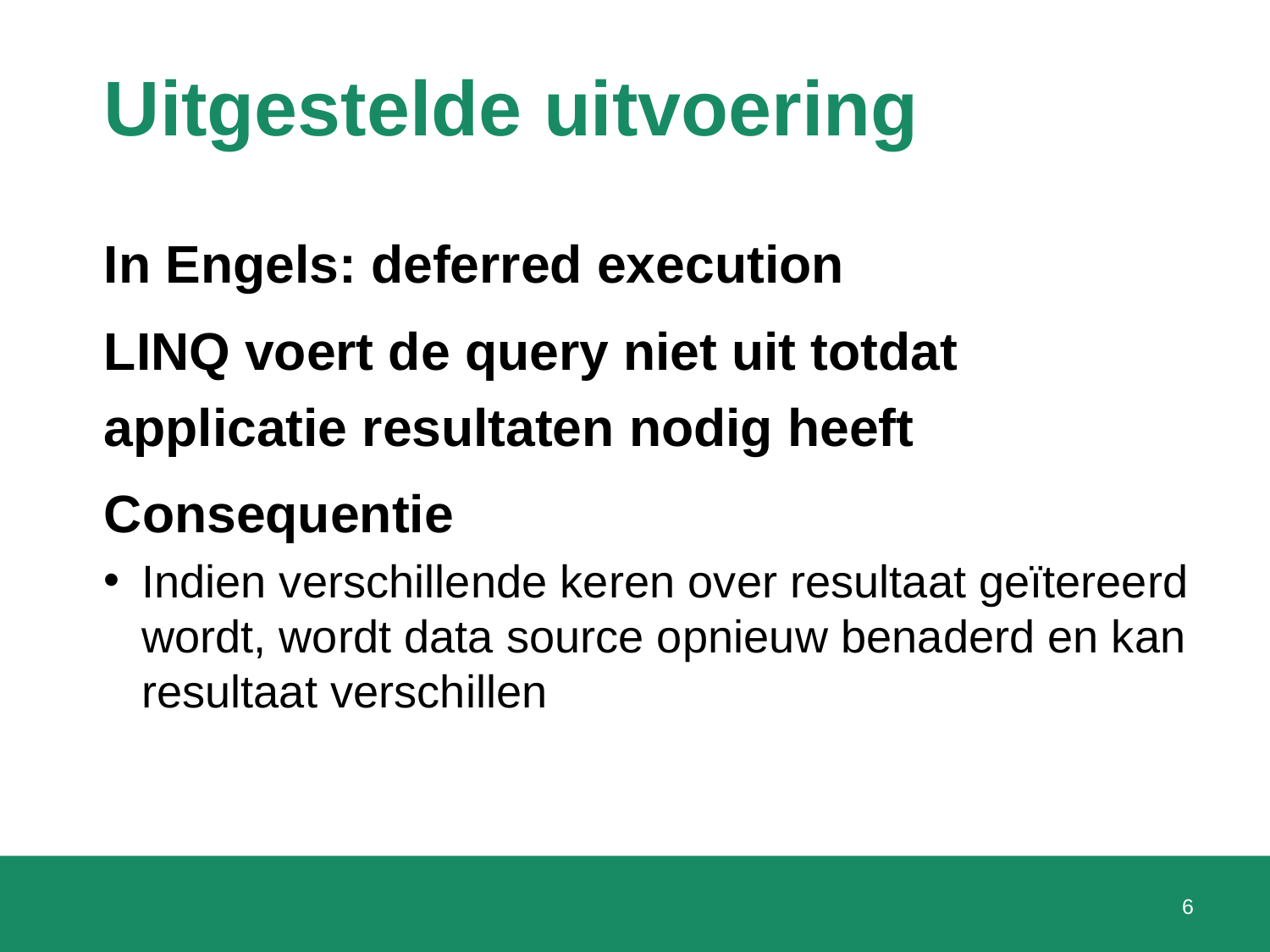

# Uitgestelde uitvoering
In Engels: deferred execution
LINQ voert de query niet uit totdat applicatie resultaten nodig heeft
Consequentie
Indien verschillende keren over resultaat geïtereerd wordt, wordt data source opnieuw benaderd en kan resultaat verschillen

6